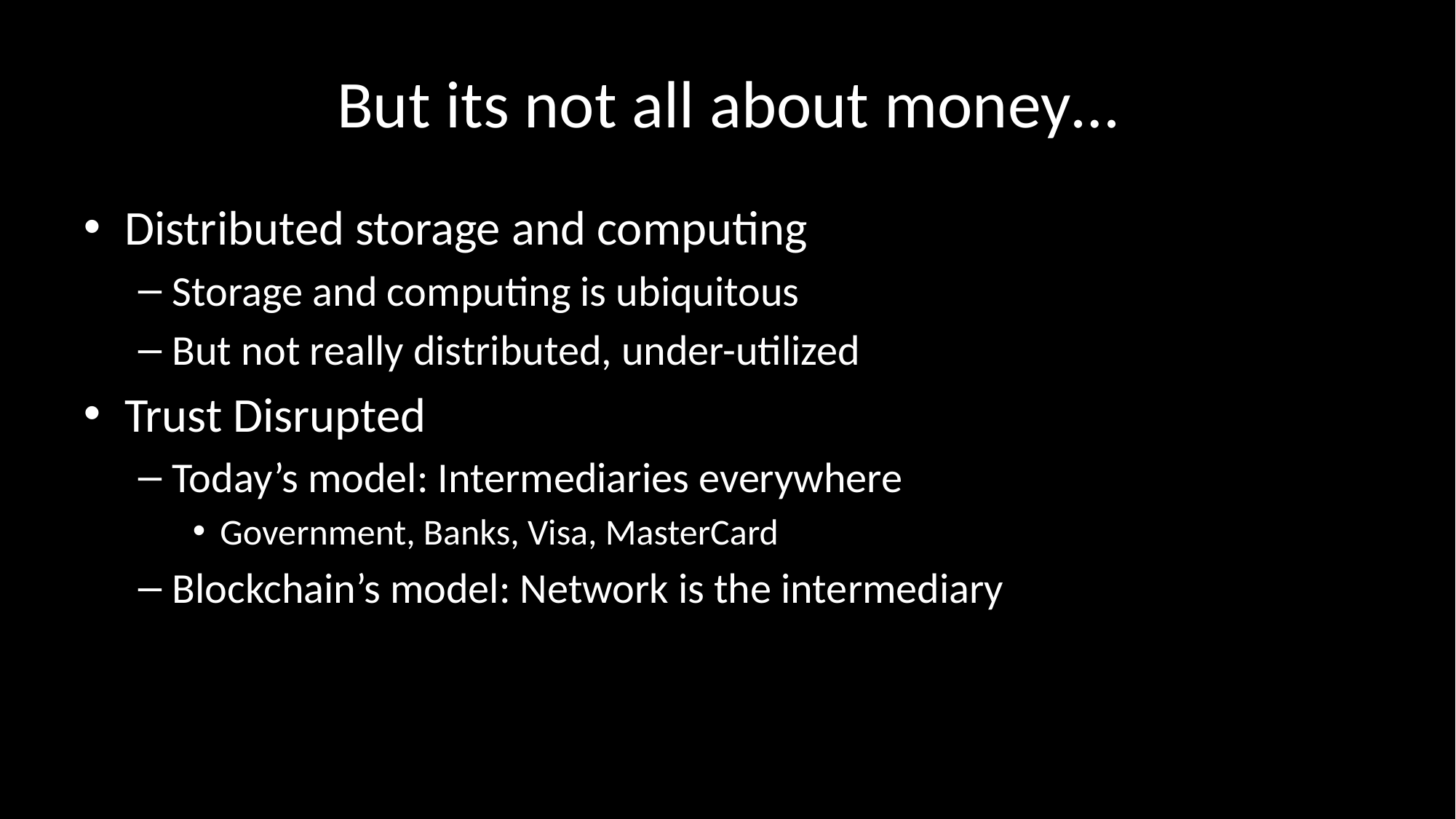

# But its not all about money…
Distributed storage and computing
Storage and computing is ubiquitous
But not really distributed, under-utilized
Trust Disrupted
Today’s model: Intermediaries everywhere
Government, Banks, Visa, MasterCard
Blockchain’s model: Network is the intermediary